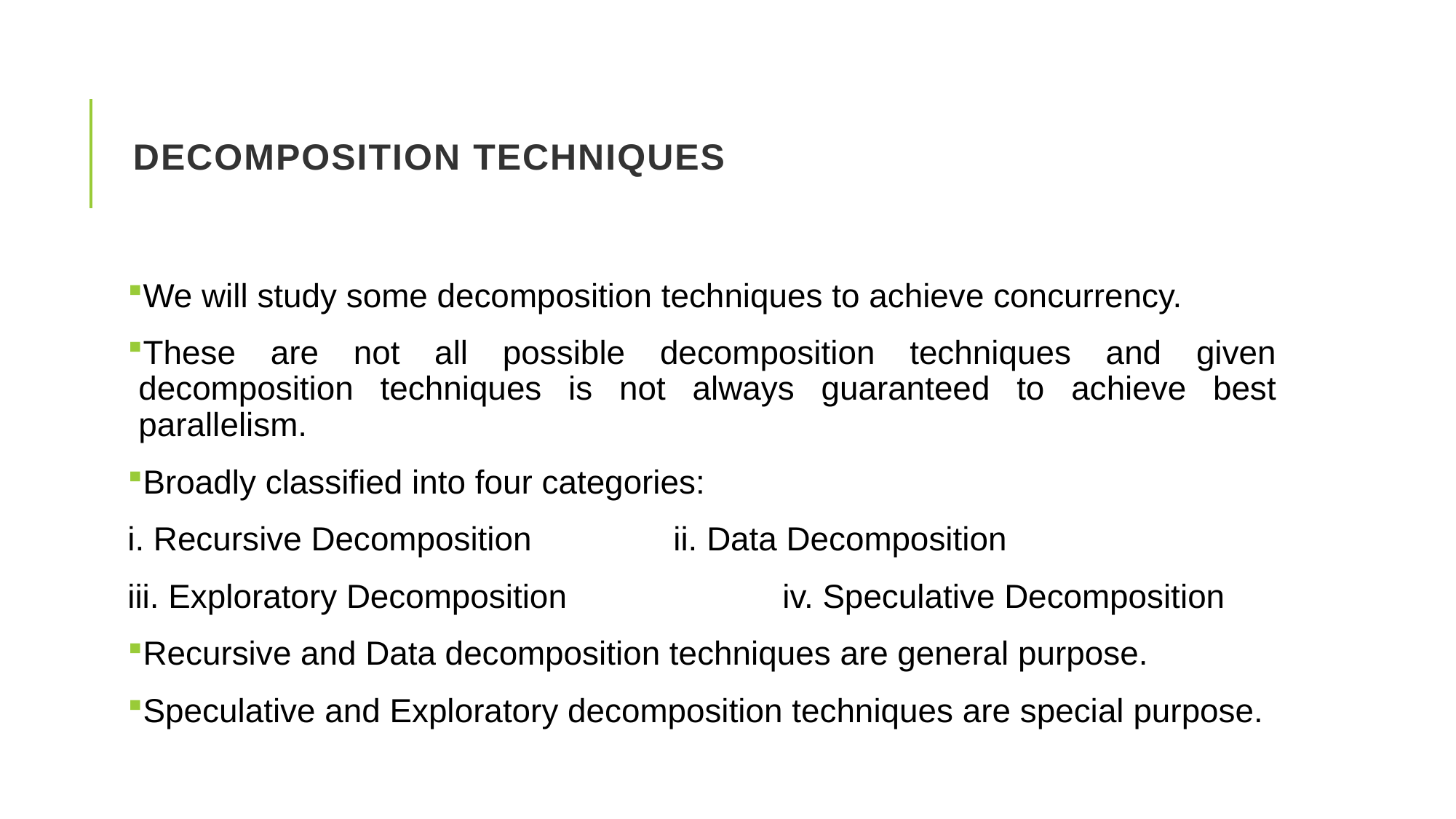

# Decomposition Techniques
We will study some decomposition techniques to achieve concurrency.
These are not all possible decomposition techniques and given decomposition techniques is not always guaranteed to achieve best parallelism.
Broadly classified into four categories:
i. Recursive Decomposition		ii. Data Decomposition
iii. Exploratory Decomposition		iv. Speculative Decomposition
Recursive and Data decomposition techniques are general purpose.
Speculative and Exploratory decomposition techniques are special purpose.